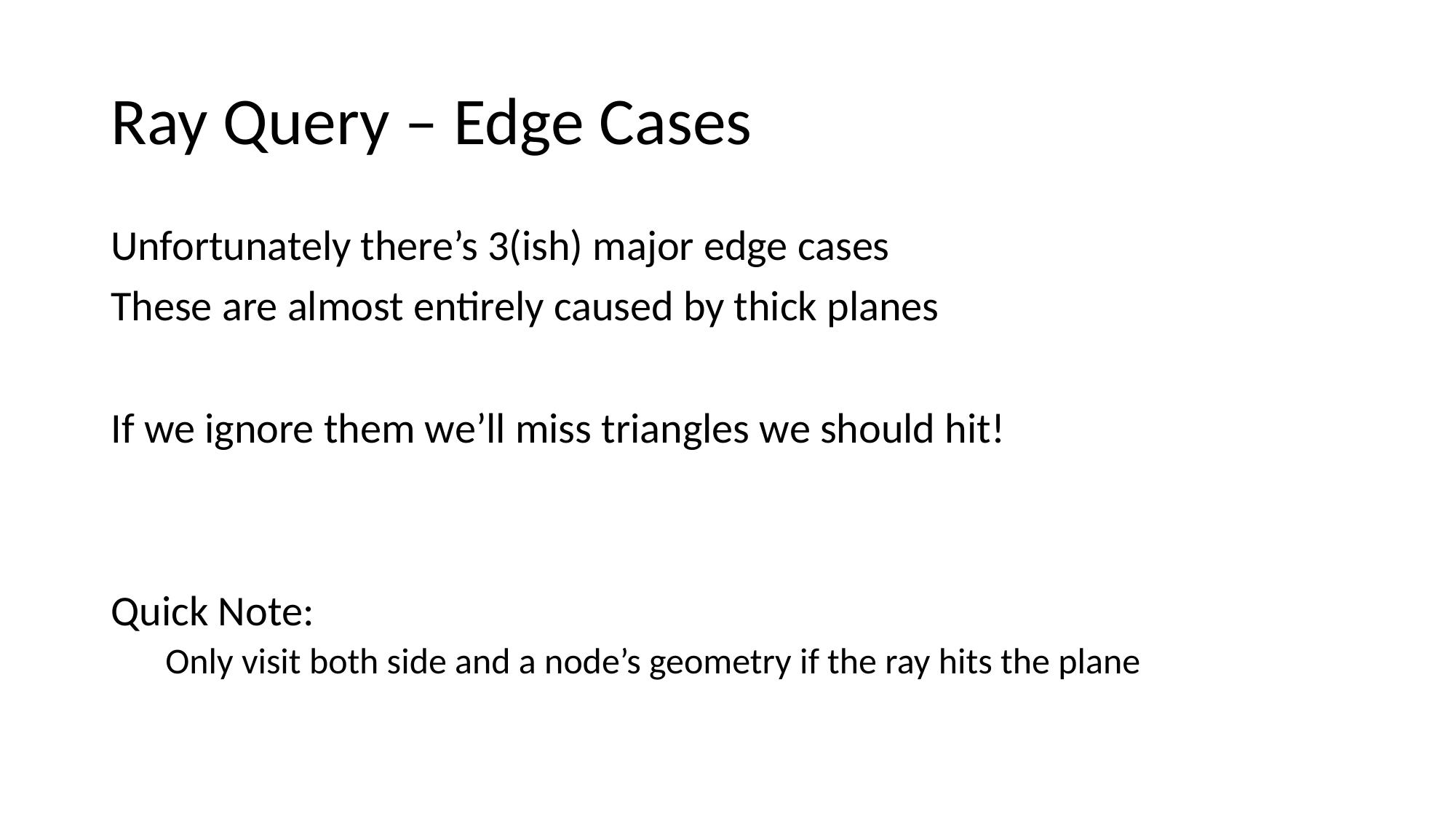

# Ray Query – Edge Cases
Unfortunately there’s 3(ish) major edge cases
These are almost entirely caused by thick planes

If we ignore them we’ll miss triangles we should hit!

Quick Note:
Only visit both side and a node’s geometry if the ray hits the plane